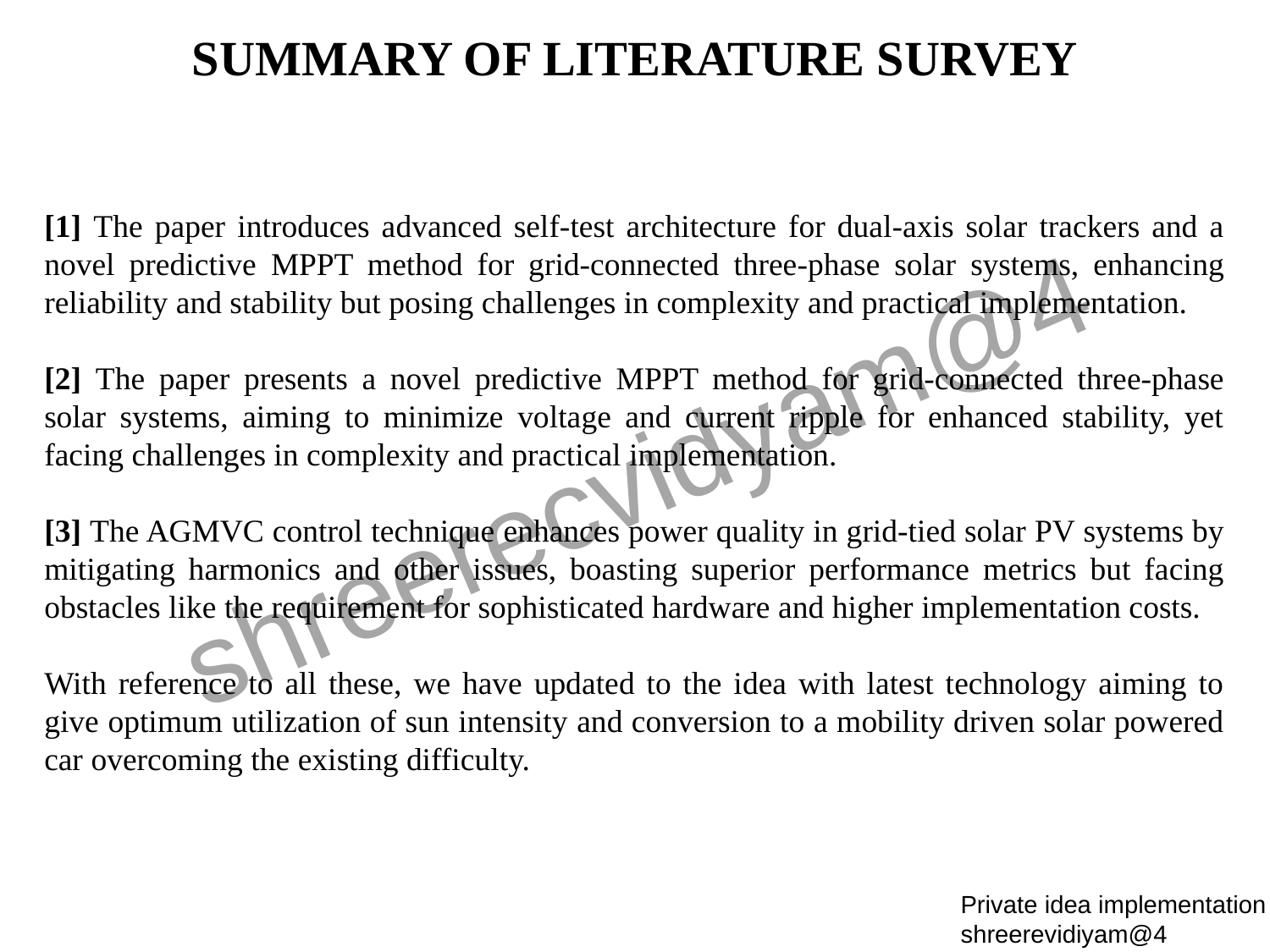

# SUMMARY OF LITERATURE SURVEY
[1] The paper introduces advanced self-test architecture for dual-axis solar trackers and a novel predictive MPPT method for grid-connected three-phase solar systems, enhancing reliability and stability but posing challenges in complexity and practical implementation.

[2] The paper presents a novel predictive MPPT method for grid-connected three-phase solar systems, aiming to minimize voltage and current ripple for enhanced stability, yet facing challenges in complexity and practical implementation.

[3] The AGMVC control technique enhances power quality in grid-tied solar PV systems by mitigating harmonics and other issues, boasting superior performance metrics but facing obstacles like the requirement for sophisticated hardware and higher implementation costs.

With reference to all these, we have updated to the idea with latest technology aiming to give optimum utilization of sun intensity and conversion to a mobility driven solar powered car overcoming the existing difficulty.